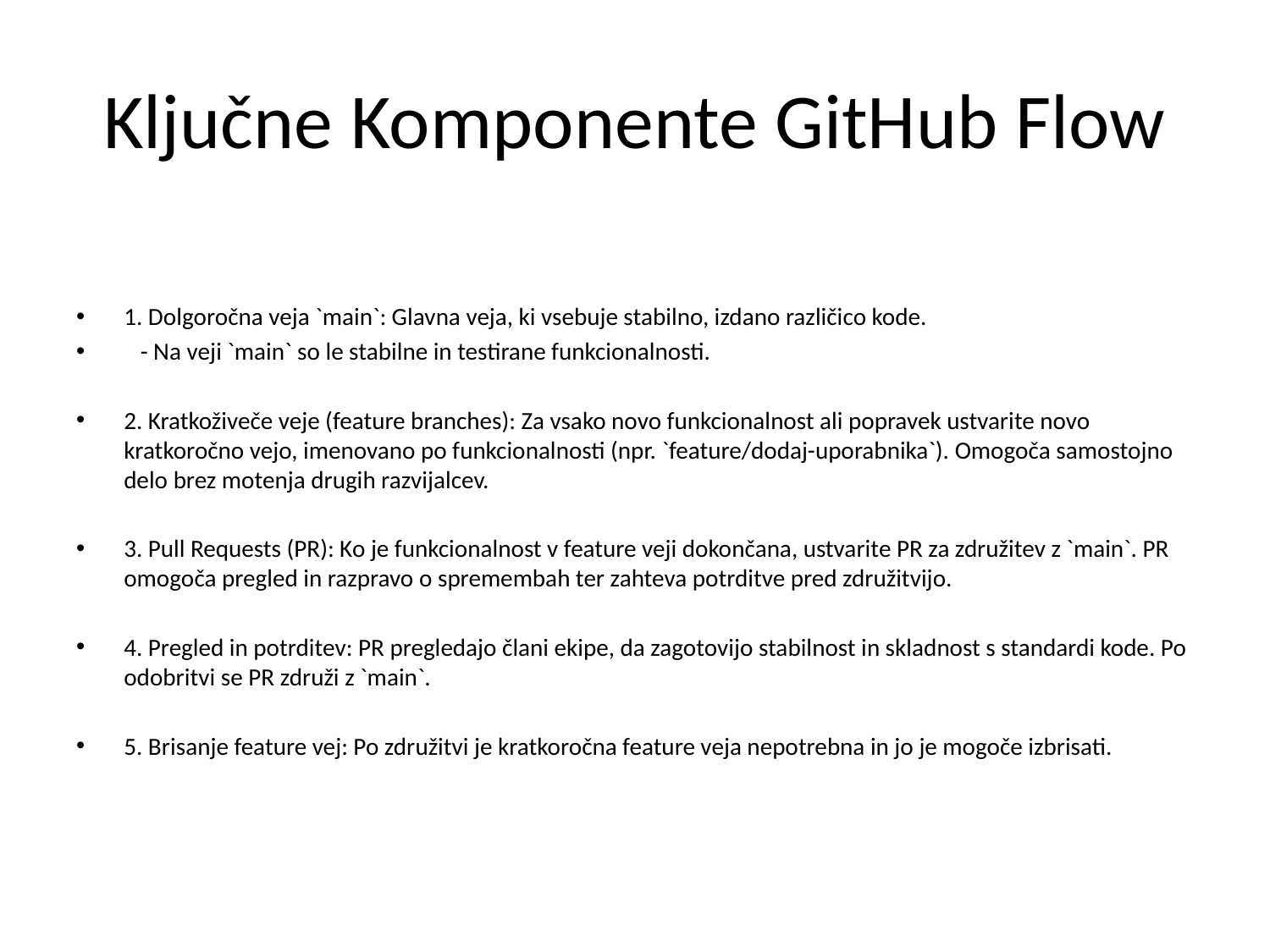

# Ključne Komponente GitHub Flow

1. Dolgoročna veja `main`: Glavna veja, ki vsebuje stabilno, izdano različico kode.
   - Na veji `main` so le stabilne in testirane funkcionalnosti.

2. Kratkoživeče veje (feature branches): Za vsako novo funkcionalnost ali popravek ustvarite novo kratkoročno vejo, imenovano po funkcionalnosti (npr. `feature/dodaj-uporabnika`). Omogoča samostojno delo brez motenja drugih razvijalcev.

3. Pull Requests (PR): Ko je funkcionalnost v feature veji dokončana, ustvarite PR za združitev z `main`. PR omogoča pregled in razpravo o spremembah ter zahteva potrditve pred združitvijo.

4. Pregled in potrditev: PR pregledajo člani ekipe, da zagotovijo stabilnost in skladnost s standardi kode. Po odobritvi se PR združi z `main`.

5. Brisanje feature vej: Po združitvi je kratkoročna feature veja nepotrebna in jo je mogoče izbrisati.